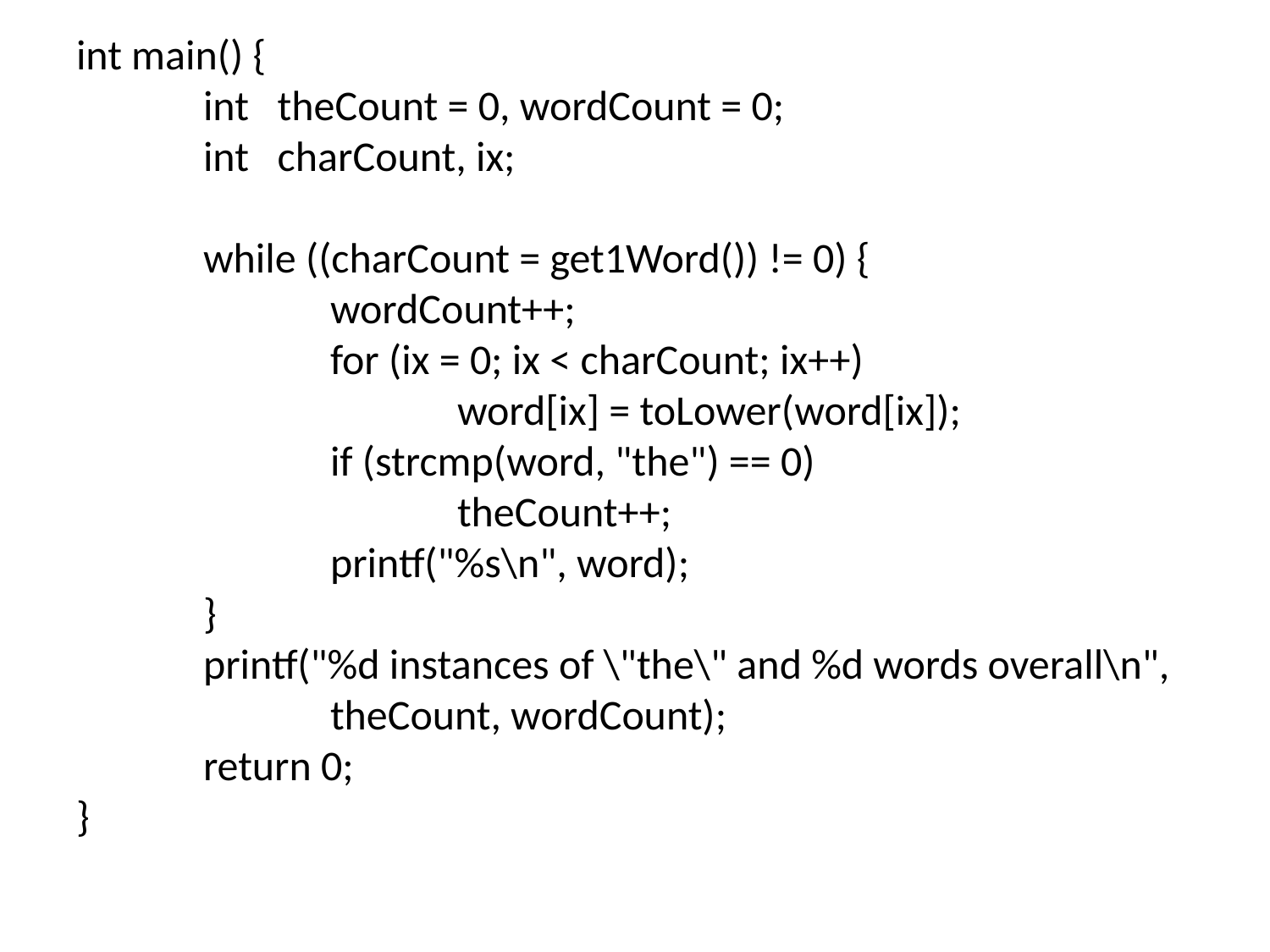

int main() {
	int   theCount = 0, wordCount = 0;
	int   charCount, ix;

	while ((charCount = get1Word()) != 0) {
		wordCount++;
		for (ix = 0; ix < charCount; ix++)
			word[ix] = toLower(word[ix]);
		if (strcmp(word, "the") == 0)
			theCount++;
		printf("%s\n", word);
	}
	printf("%d instances of \"the\" and %d words overall\n", 		theCount, wordCount);
	return 0;
}